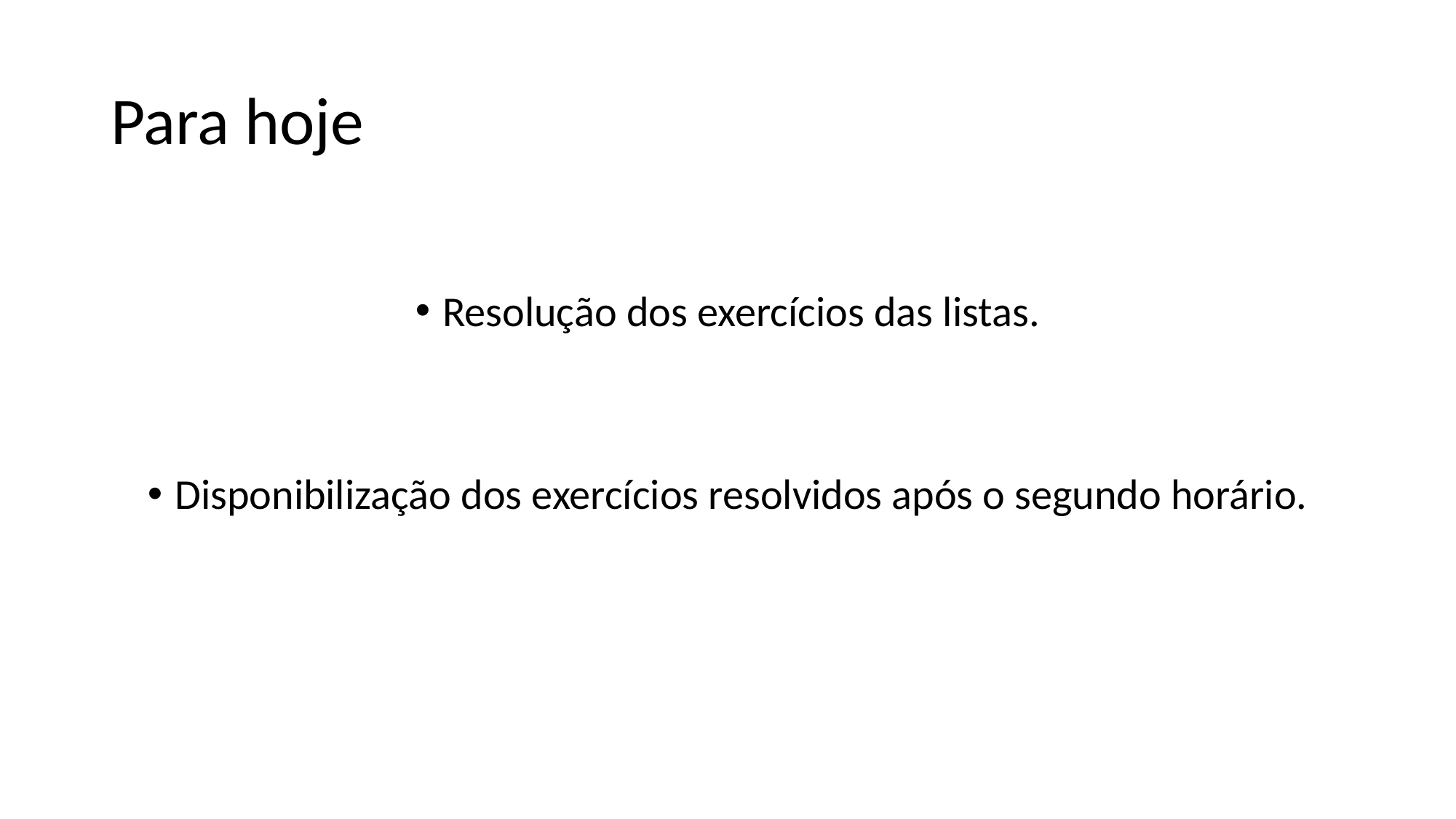

# Para hoje

Resolução dos exercícios das listas.

Disponibilização dos exercícios resolvidos após o segundo horário.